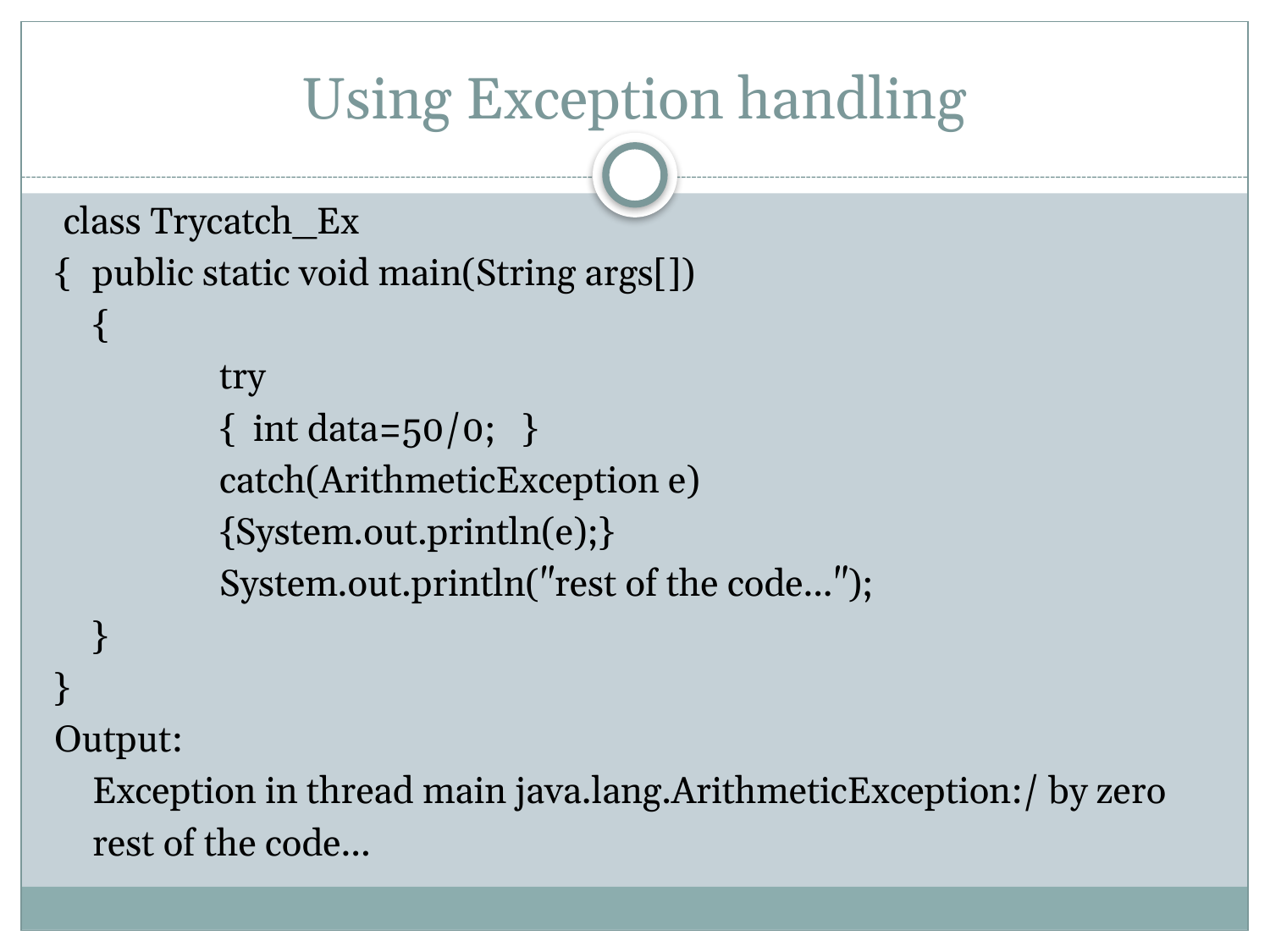

# Using Exception handling
 class Trycatch_Ex
{  	public static void main(String args[])
	{
		try
		{  int data=50/0;   }
		catch(ArithmeticException e)
		{System.out.println(e);}
		System.out.println("rest of the code...");
	}
}
Output:
	Exception in thread main java.lang.ArithmeticException:/ by zero
	rest of the code...